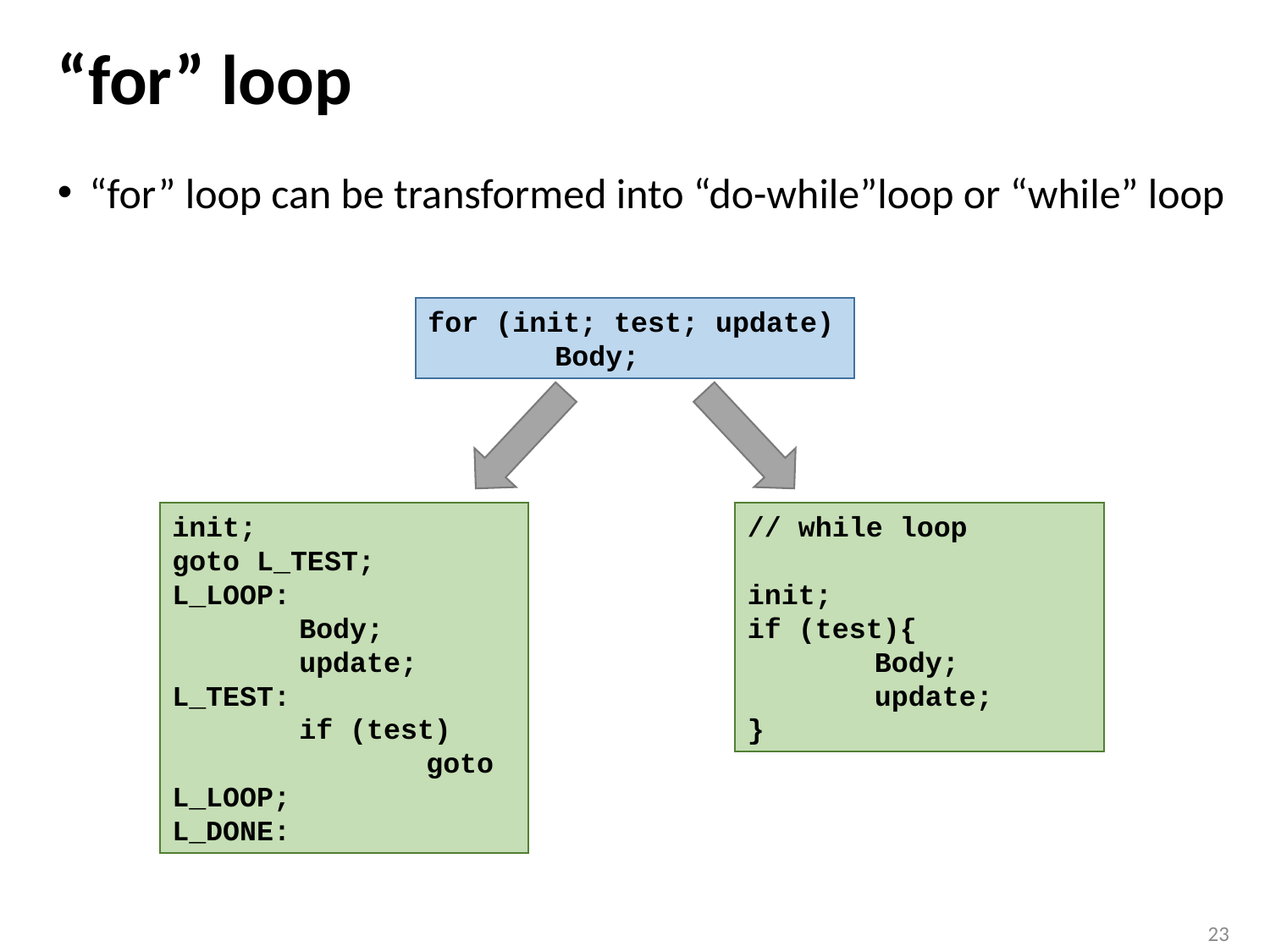

# “for” loop
“for” loop can be transformed into “do-while”loop or “while” loop
for (init; test; update)
	Body;

init;
goto L_TEST;
L_LOOP:
	Body;
	update;
L_TEST:
	if (test)
		goto L_LOOP;
L_DONE:
// while loop

init;
if (test){
	Body;
	update;
}
23